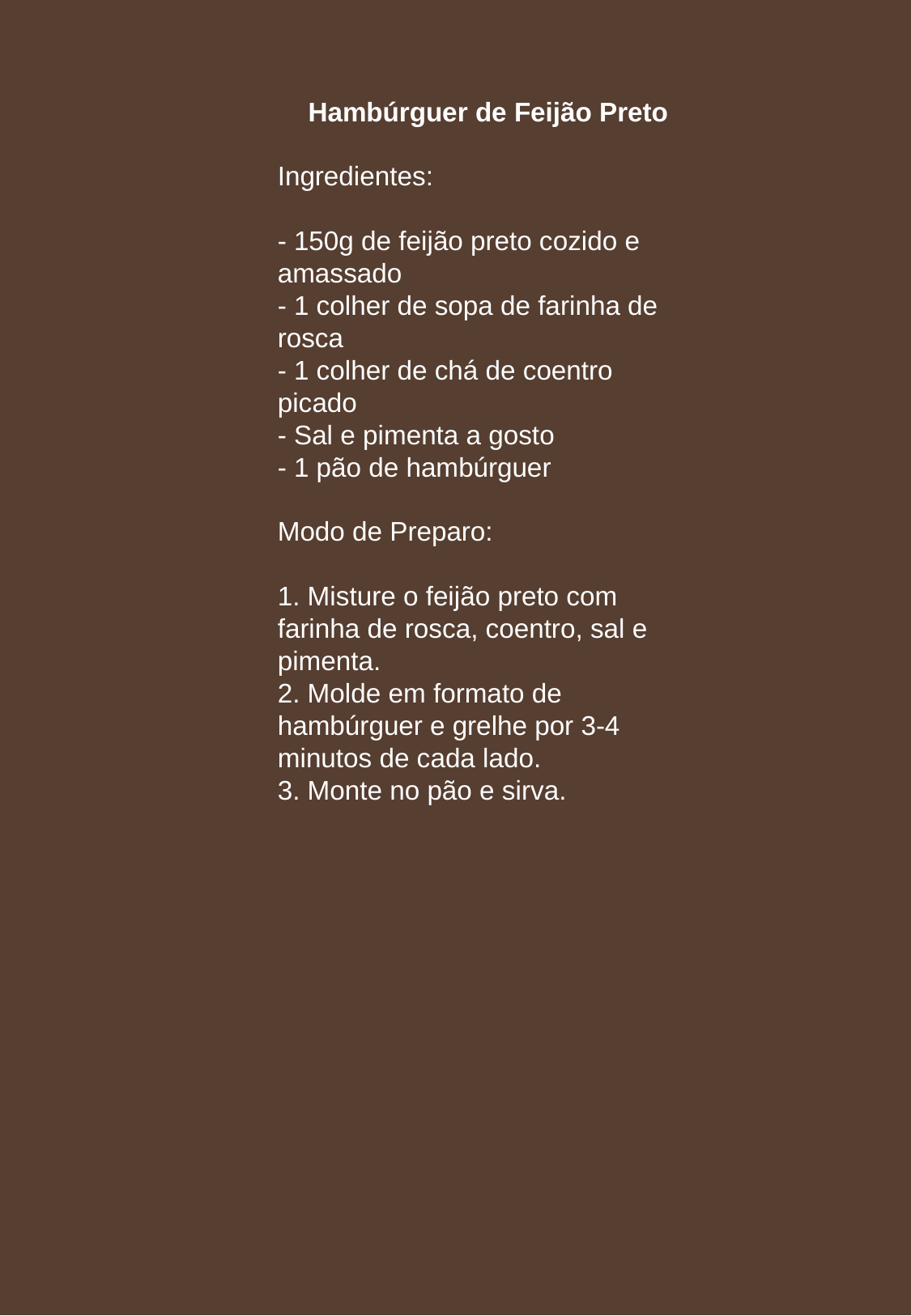

Hambúrguer de Feijão Preto

Ingredientes:

- 150g de feijão preto cozido e amassado
- 1 colher de sopa de farinha de rosca
- 1 colher de chá de coentro picado
- Sal e pimenta a gosto
- 1 pão de hambúrguer

Modo de Preparo:

1. Misture o feijão preto com farinha de rosca, coentro, sal e pimenta.
2. Molde em formato de hambúrguer e grelhe por 3-4 minutos de cada lado.
3. Monte no pão e sirva.